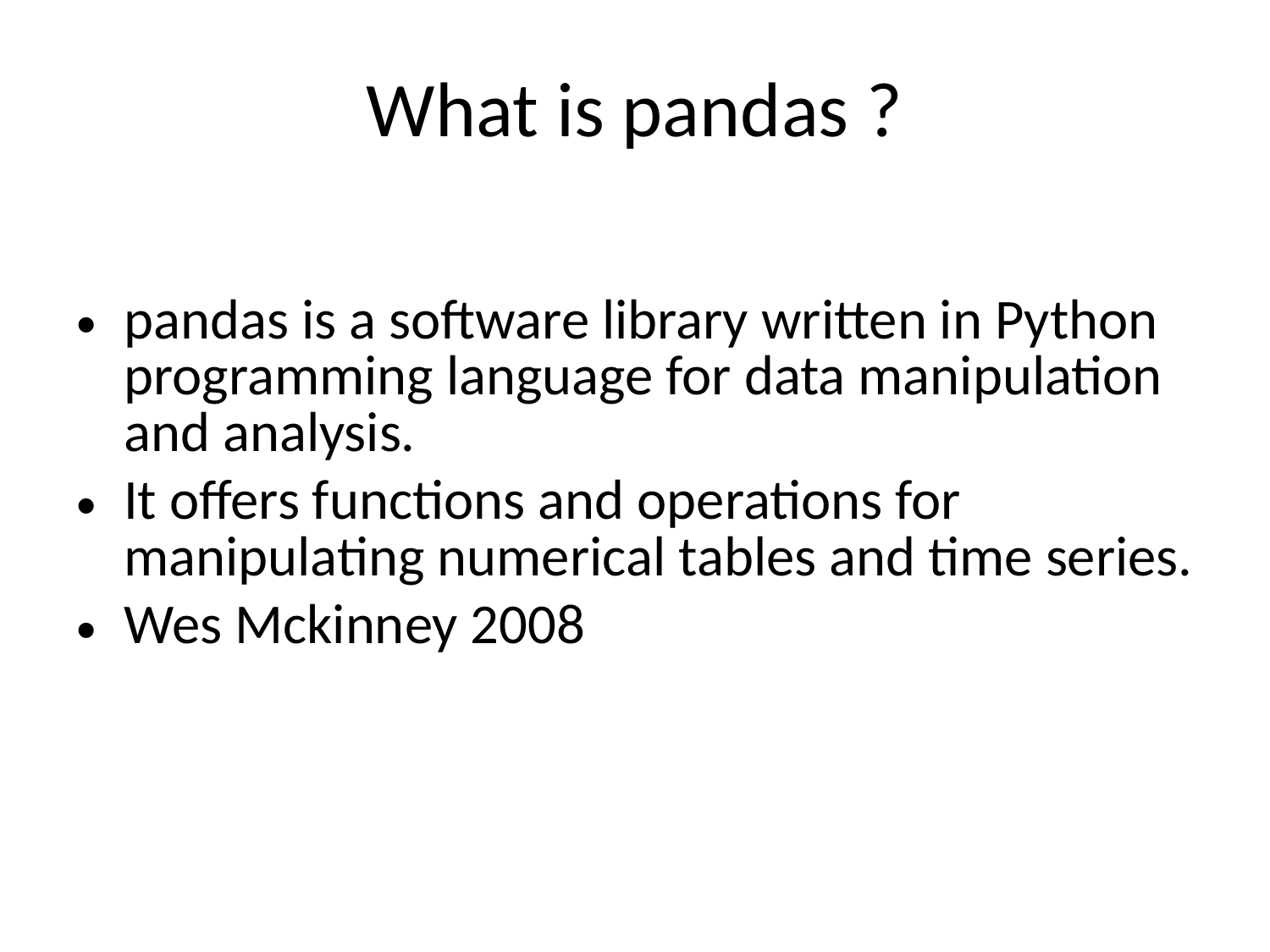

# What is pandas ?

pandas is a software library written in Python programming language for data manipulation and analysis.
It offers functions and operations for manipulating numerical tables and time series.
Wes Mckinney 2008